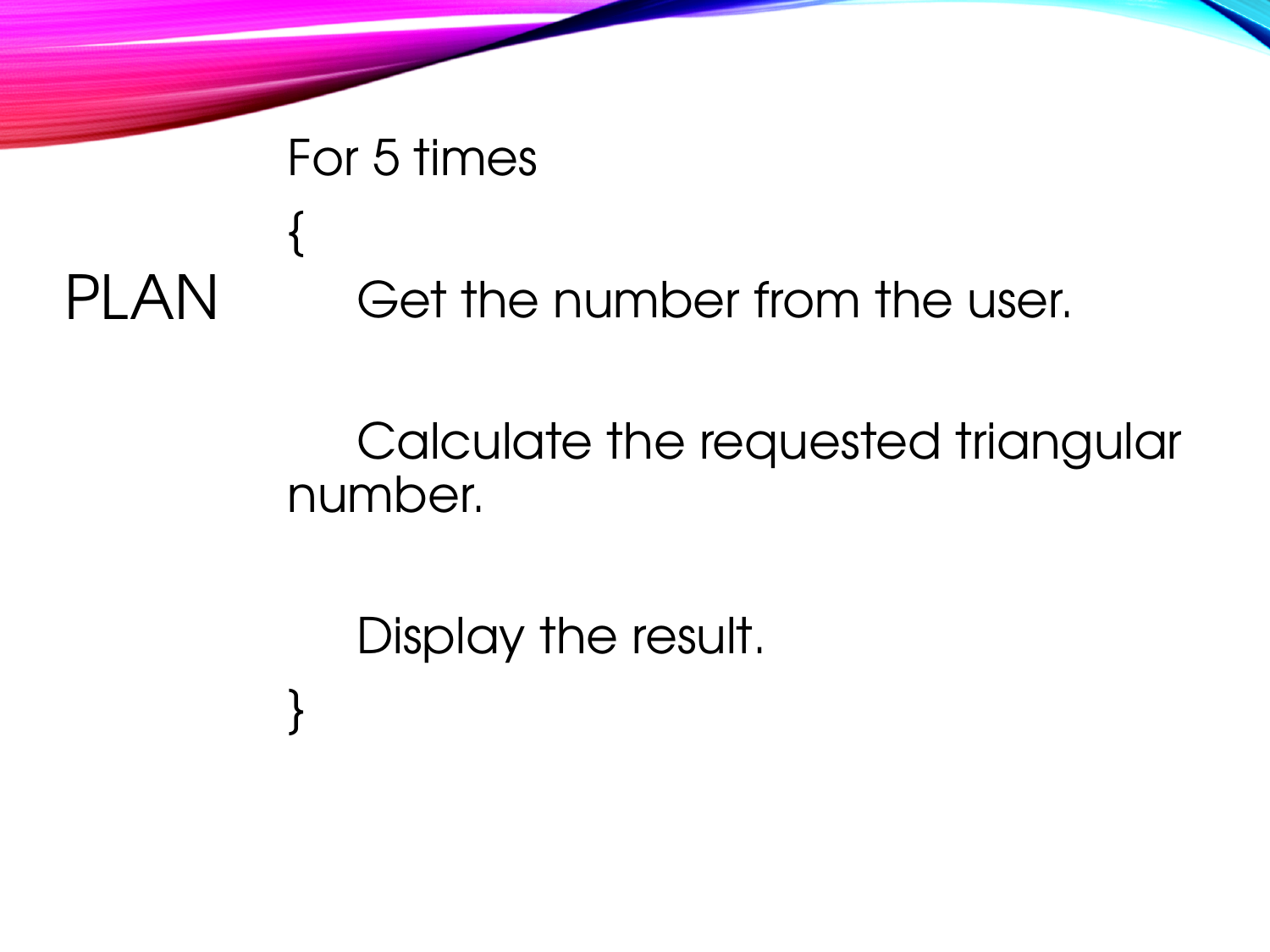

For 5 times
{
     Get the number from the user.

     Calculate the requested triangular number.

     Display the result.
}
# Plan